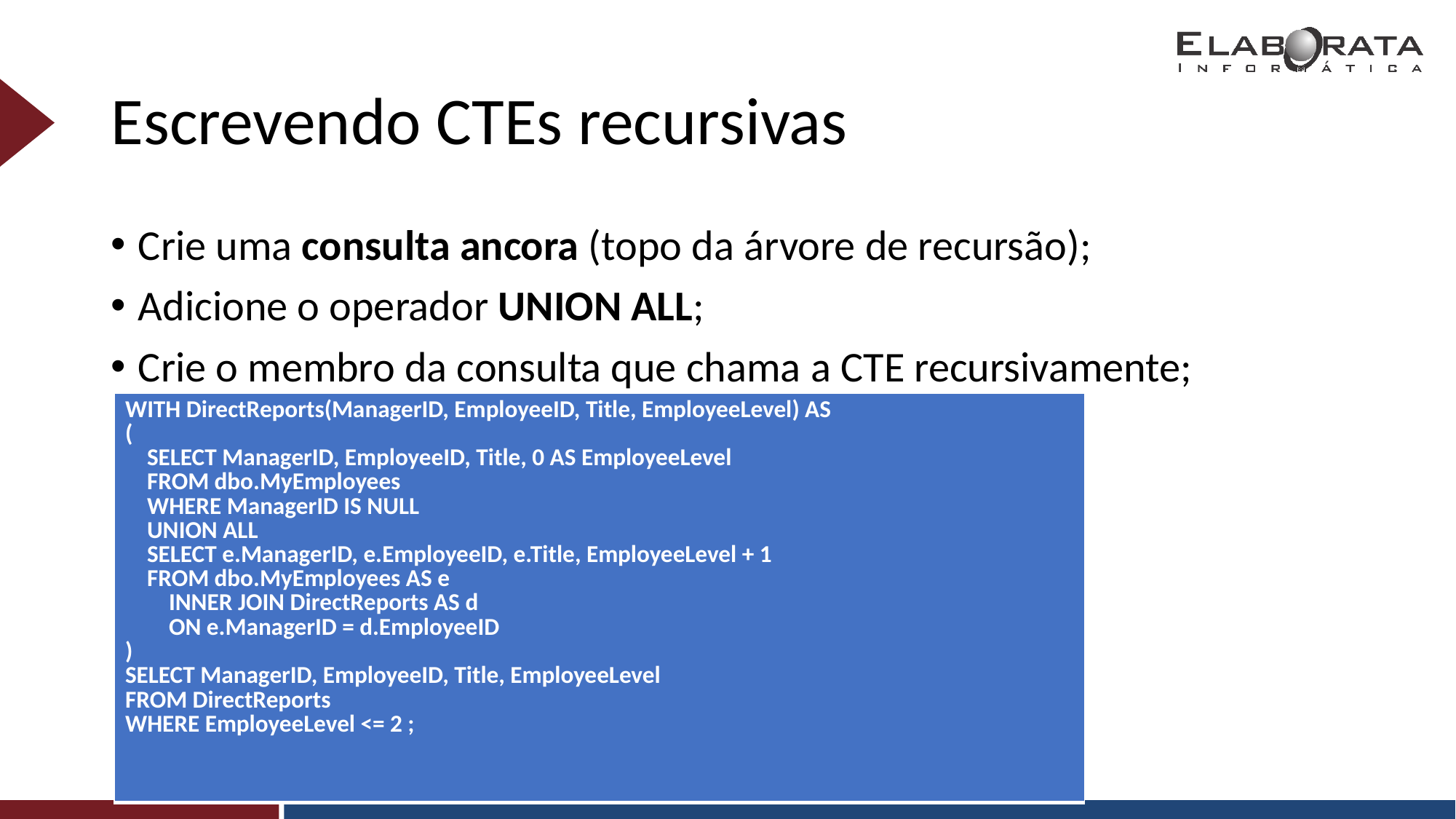

# Escrevendo CTEs recursivas
Crie uma consulta ancora (topo da árvore de recursão);
Adicione o operador UNION ALL;
Crie o membro da consulta que chama a CTE recursivamente;
| WITH DirectReports(ManagerID, EmployeeID, Title, EmployeeLevel) AS ( SELECT ManagerID, EmployeeID, Title, 0 AS EmployeeLevel FROM dbo.MyEmployees WHERE ManagerID IS NULL UNION ALL SELECT e.ManagerID, e.EmployeeID, e.Title, EmployeeLevel + 1 FROM dbo.MyEmployees AS e INNER JOIN DirectReports AS d ON e.ManagerID = d.EmployeeID ) SELECT ManagerID, EmployeeID, Title, EmployeeLevel FROM DirectReports WHERE EmployeeLevel <= 2 ; |
| --- |